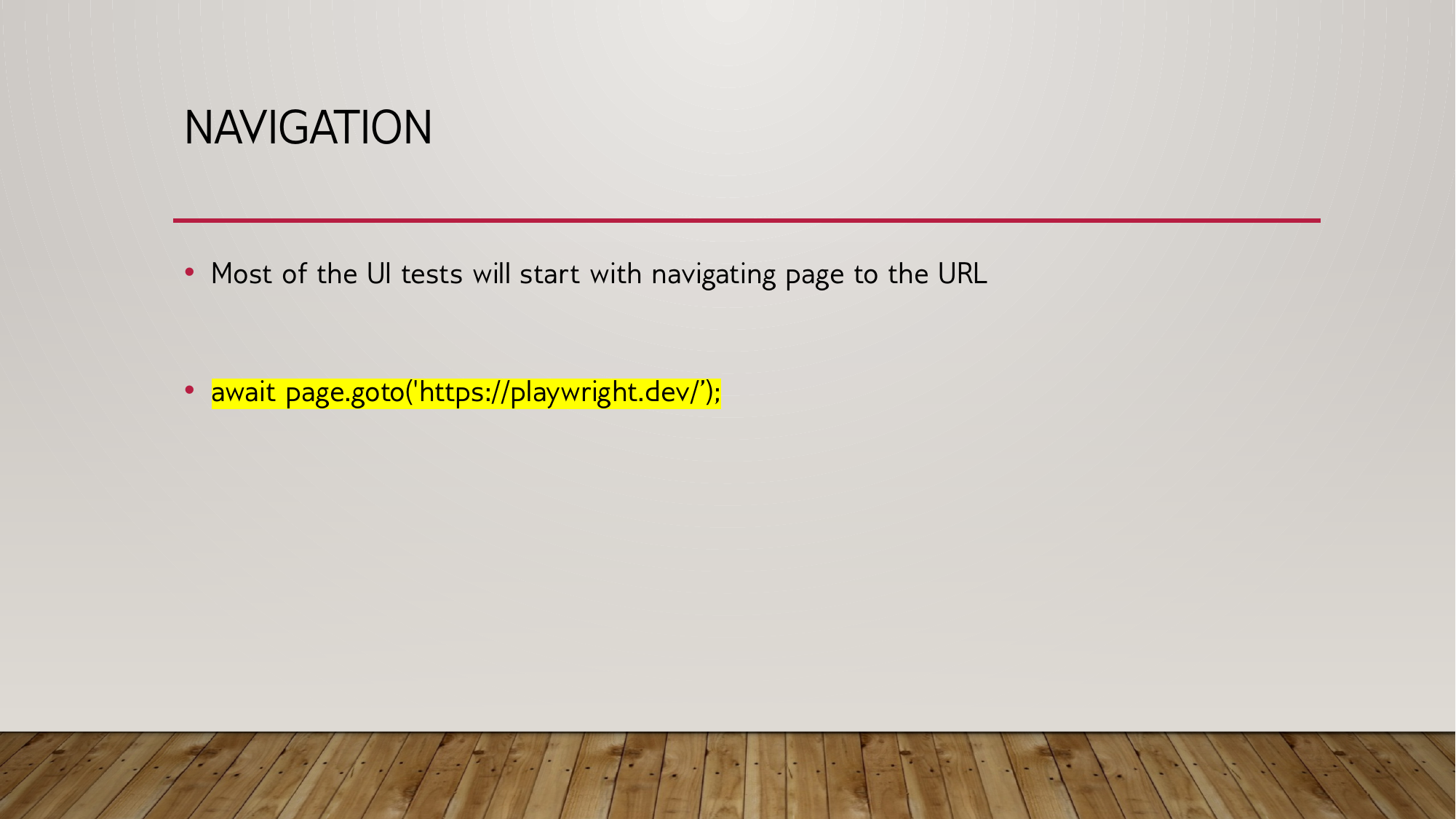

# navigation
Most of the UI tests will start with navigating page to the URL

await page.goto('https://playwright.dev/’);